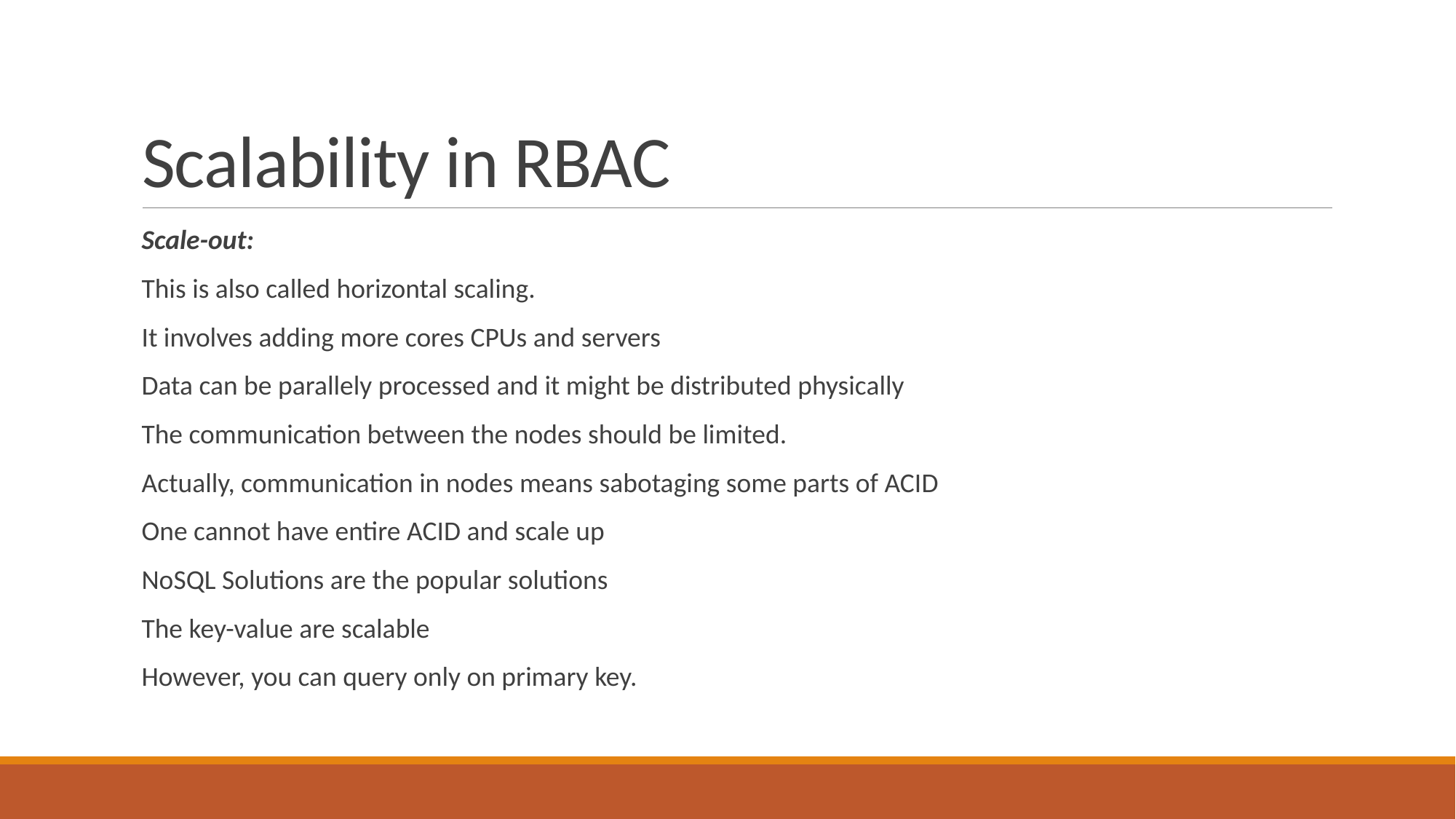

# Scalability in RBAC
Scale-out:
This is also called horizontal scaling.
It involves adding more cores CPUs and servers
Data can be parallely processed and it might be distributed physically
The communication between the nodes should be limited.
Actually, communication in nodes means sabotaging some parts of ACID
One cannot have entire ACID and scale up
NoSQL Solutions are the popular solutions
The key-value are scalable
However, you can query only on primary key.